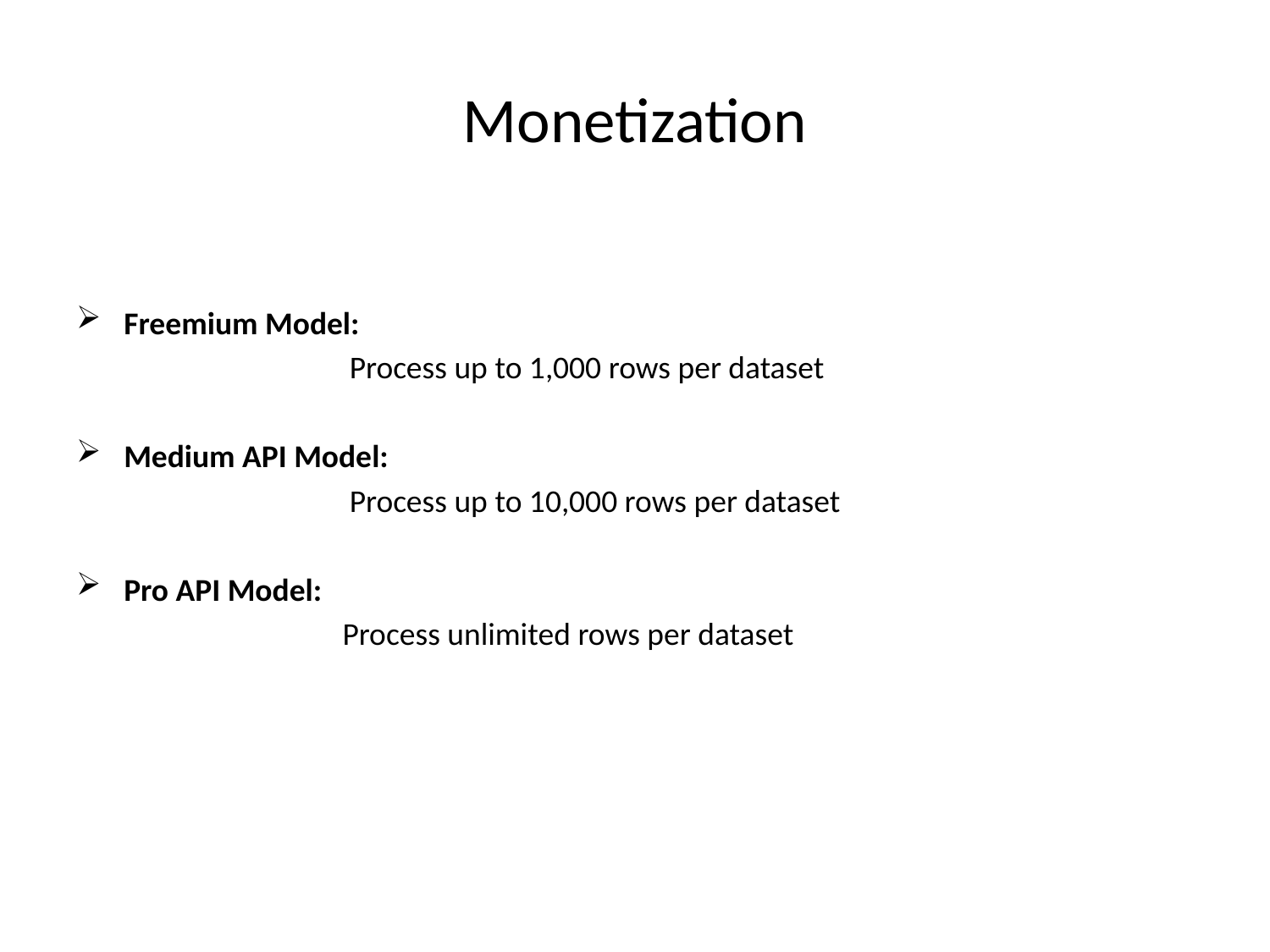

# Monetization

Freemium Model:
                                      Process up to 1,000 rows per dataset

Medium API Model:
                                      Process up to 10,000 rows per dataset

Pro API Model:
                                     Process unlimited rows per dataset